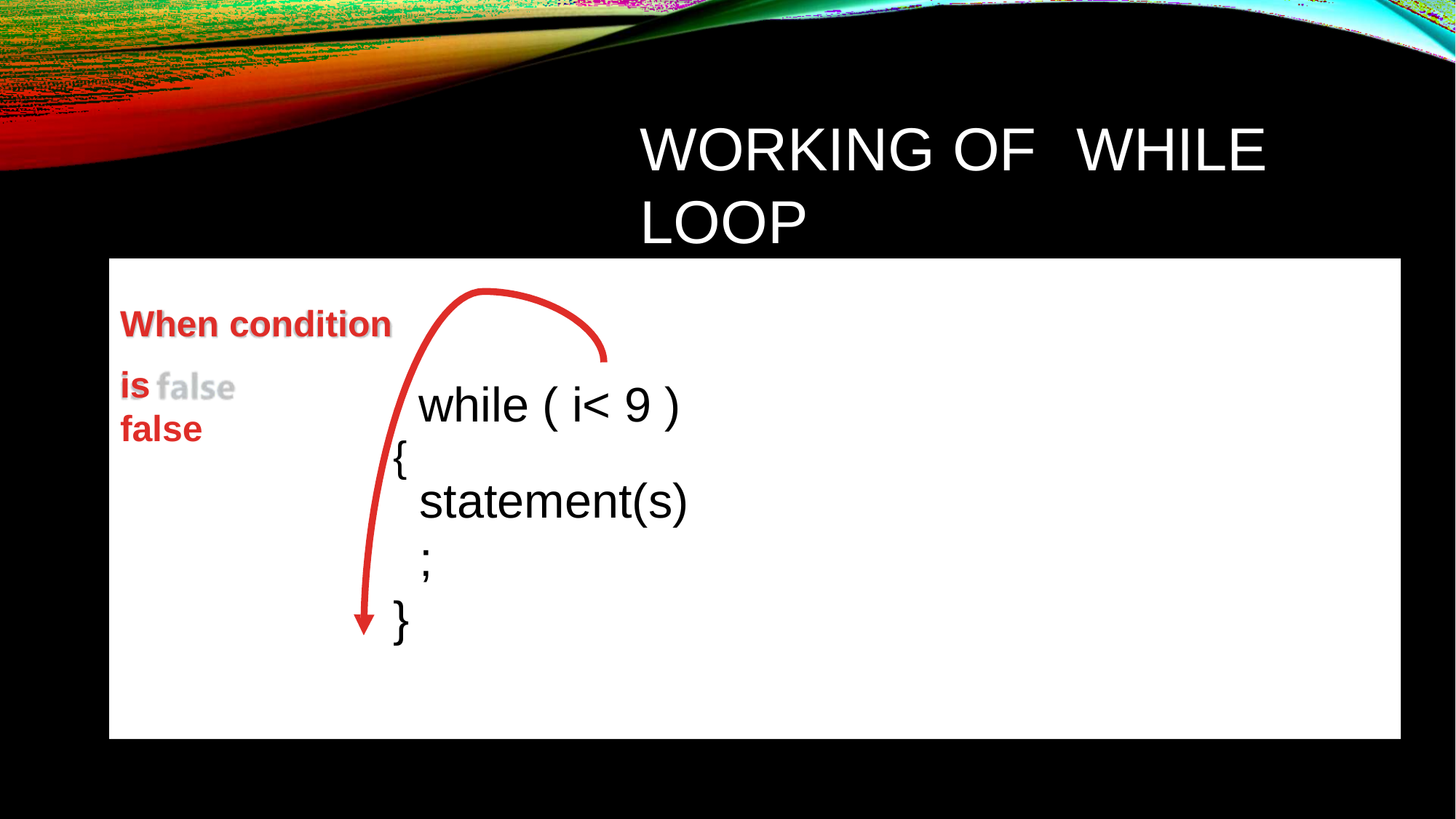

# WORKING OF	WHILE LOOP

When condition

{ while ( i< 9 )
is false

statement(s);
}